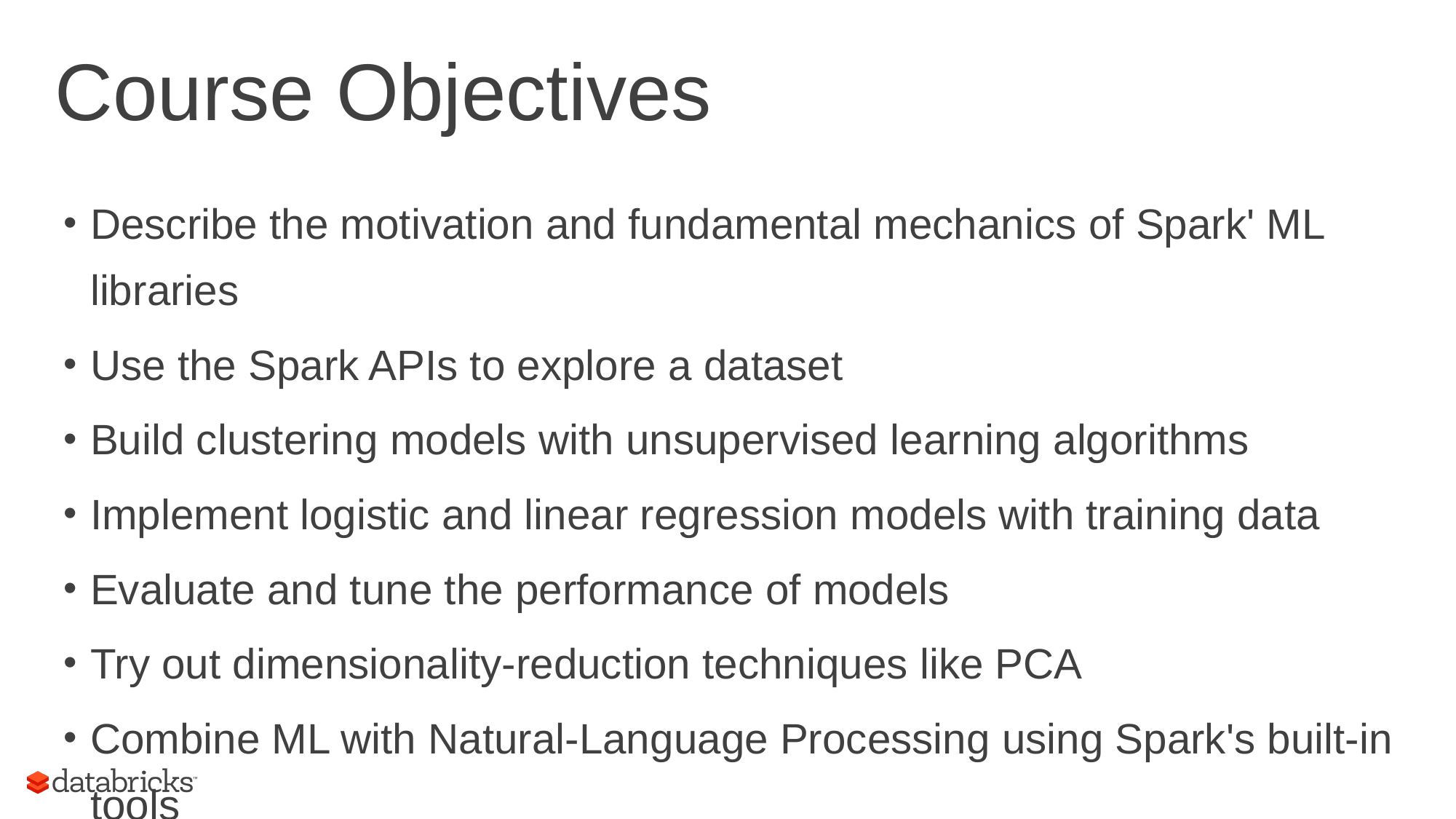

# Course Objectives
Describe the motivation and fundamental mechanics of Spark' ML libraries
Use the Spark APIs to explore a dataset
Build clustering models with unsupervised learning algorithms
Implement logistic and linear regression models with training data
Evaluate and tune the performance of models
Try out dimensionality-reduction techniques like PCA
Combine ML with Natural-Language Processing using Spark's built-in tools